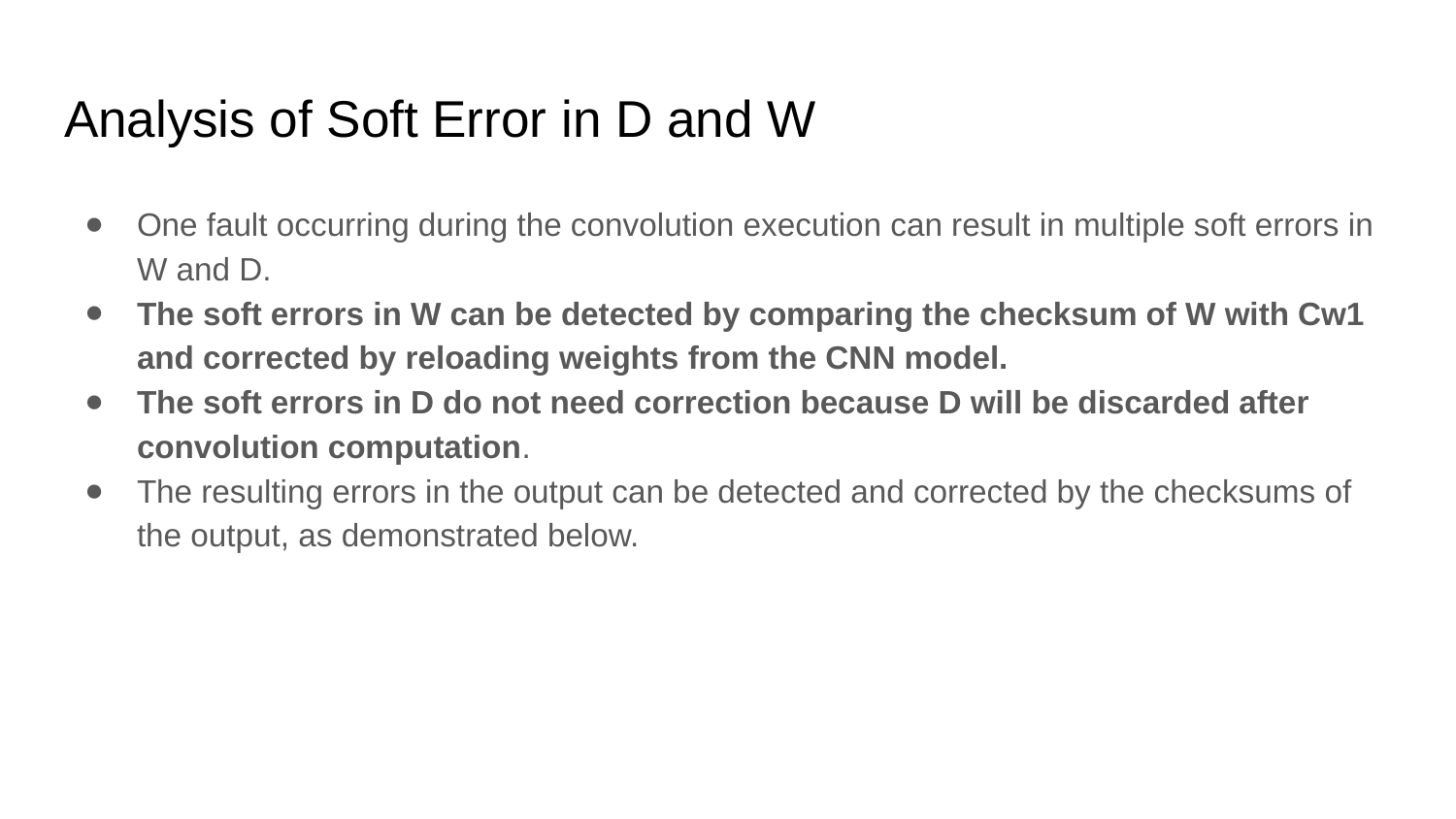

# Analysis of Soft Error in D and W
One fault occurring during the convolution execution can result in multiple soft errors in W and D.
The soft errors in W can be detected by comparing the checksum of W with Cw1 and corrected by reloading weights from the CNN model.
The soft errors in D do not need correction because D will be discarded after convolution computation.
The resulting errors in the output can be detected and corrected by the checksums of the output, as demonstrated below.